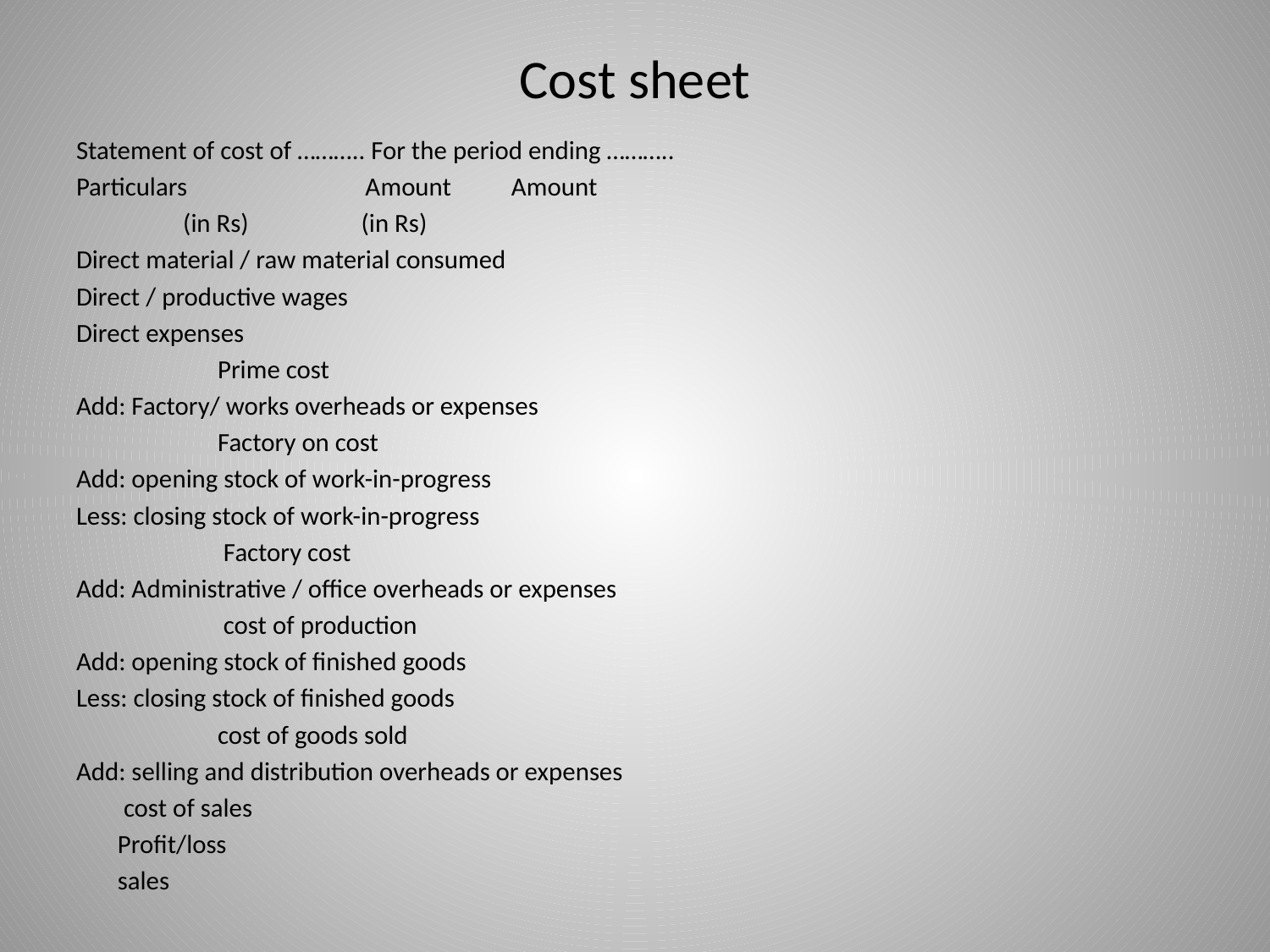

# Cost sheet
Statement of cost of ……….. For the period ending ………..
Particulars			                          Amount	   Amount
						           (in Rs)                   (in Rs)
Direct material / raw material consumed
Direct / productive wages
Direct expenses
                		 Prime cost
Add: Factory/ works overheads or expenses
                		 Factory on cost
Add: opening stock of work-in-progress
Less: closing stock of work-in-progress
           		  Factory cost
Add: Administrative / office overheads or expenses
           		  cost of production
Add: opening stock of finished goods
Less: closing stock of finished goods
             		 cost of goods sold
Add: selling and distribution overheads or expenses
     			 cost of sales
			Profit/loss
			sales